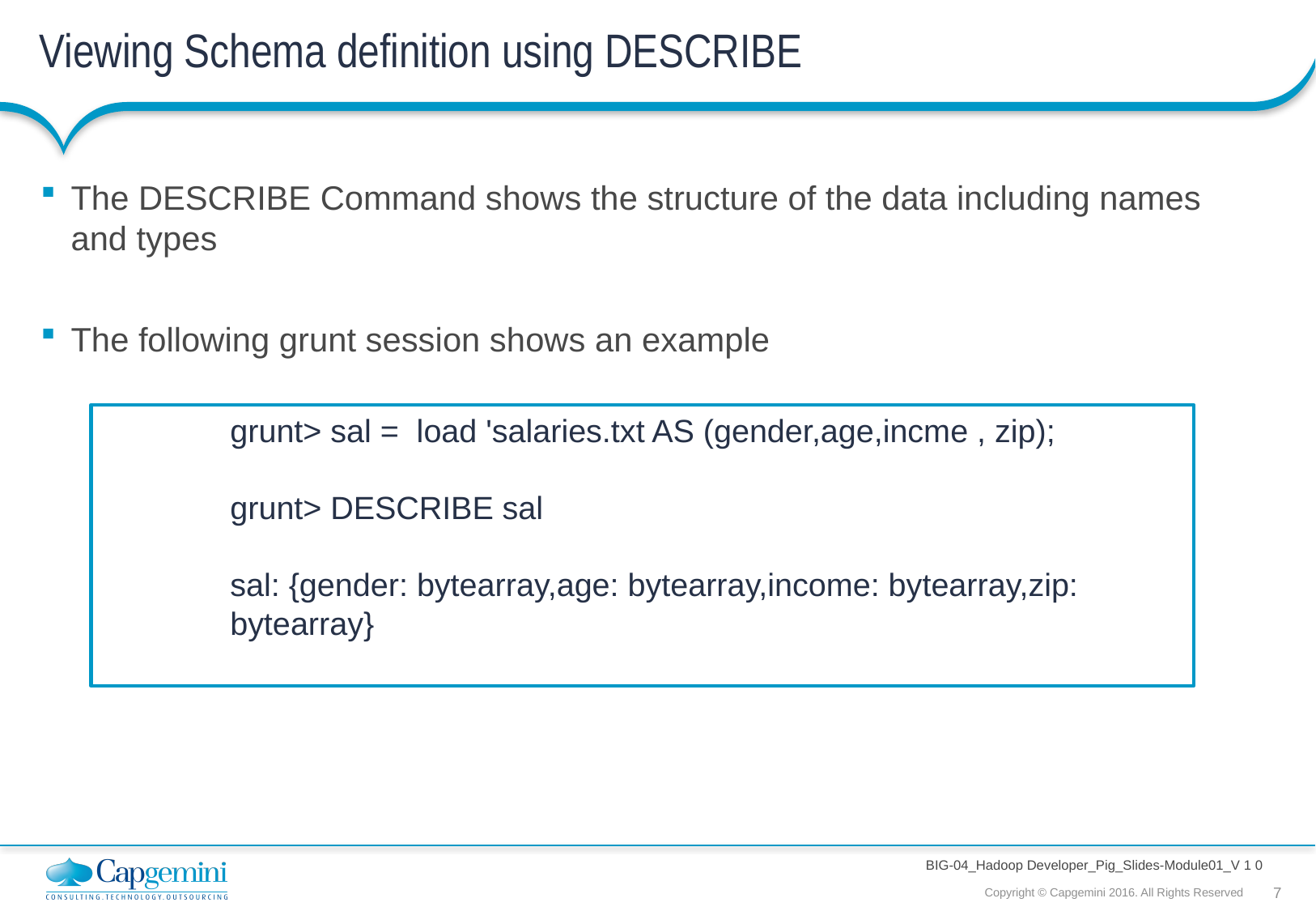

# Viewing Schema definition using DESCRIBE
The DESCRIBE Command shows the structure of the data including names and types

The following grunt session shows an example

grunt> sal =  load 'salaries.txt AS (gender,age,incme , zip);

grunt> DESCRIBE sal

sal: {gender: bytearray,age: bytearray,income: bytearray,zip: bytearray}